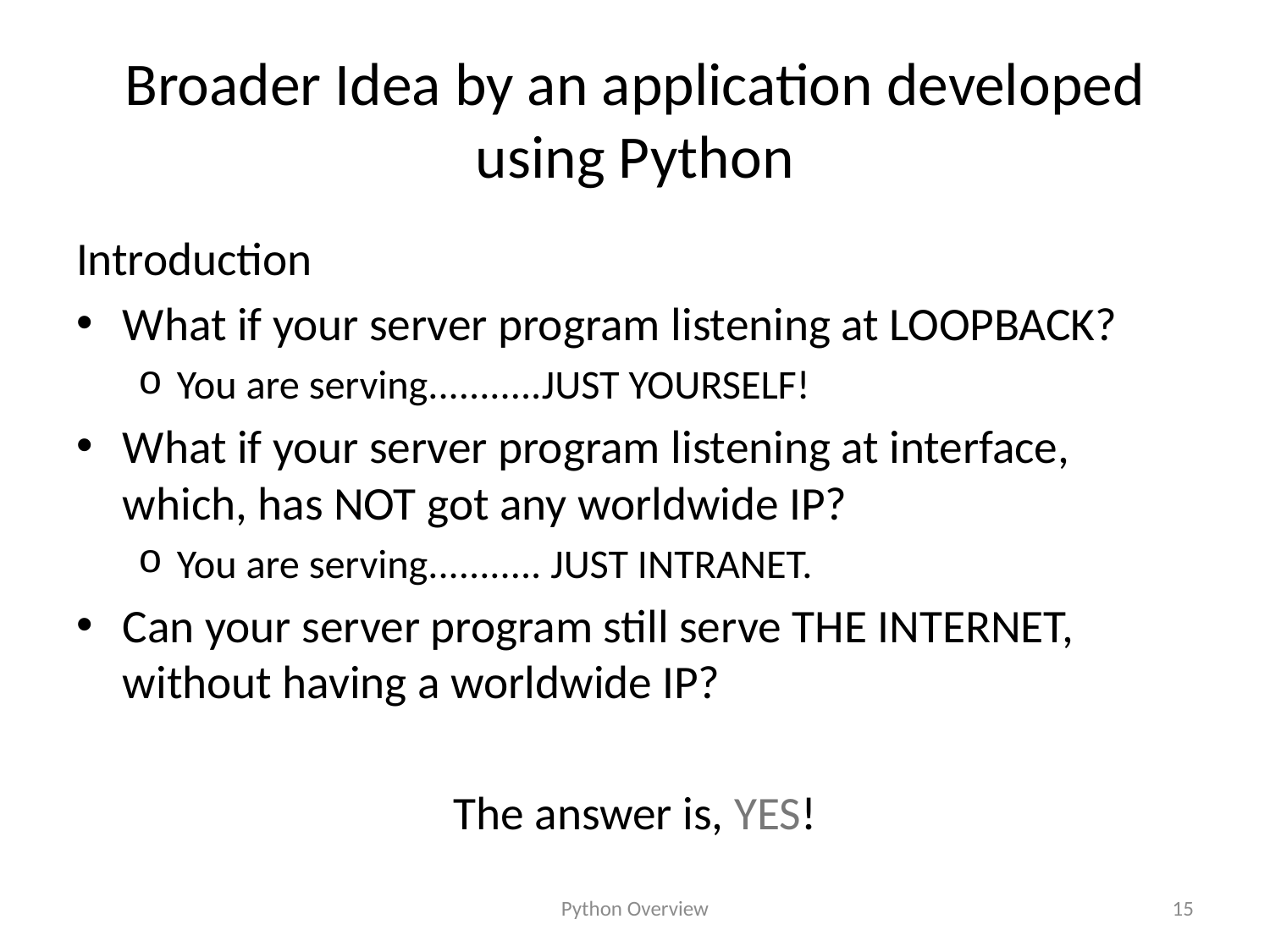

# Broader Idea by an application developed using Python
Introduction
What if your server program listening at LOOPBACK?
You are serving...........JUST YOURSELF!
What if your server program listening at interface, which, has NOT got any worldwide IP?
You are serving........... JUST INTRANET.
Can your server program still serve THE INTERNET, without having a worldwide IP?

The answer is, YES!
Python Overview
15